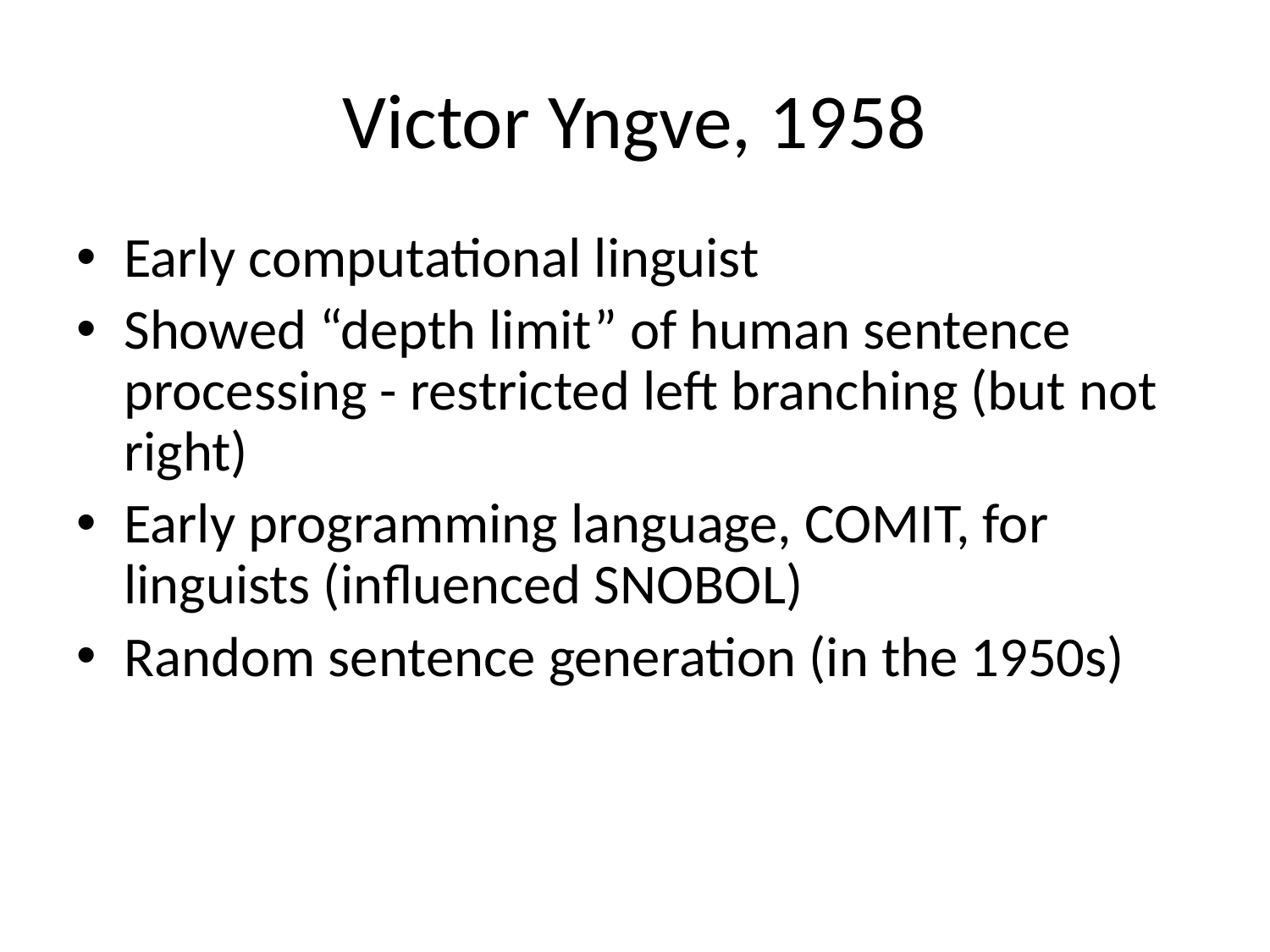

# Victor Yngve, 1958
Early computational linguist
Showed “depth limit” of human sentence processing - restricted left branching (but not right)
Early programming language, COMIT, for linguists (influenced SNOBOL)
Random sentence generation (in the 1950s)